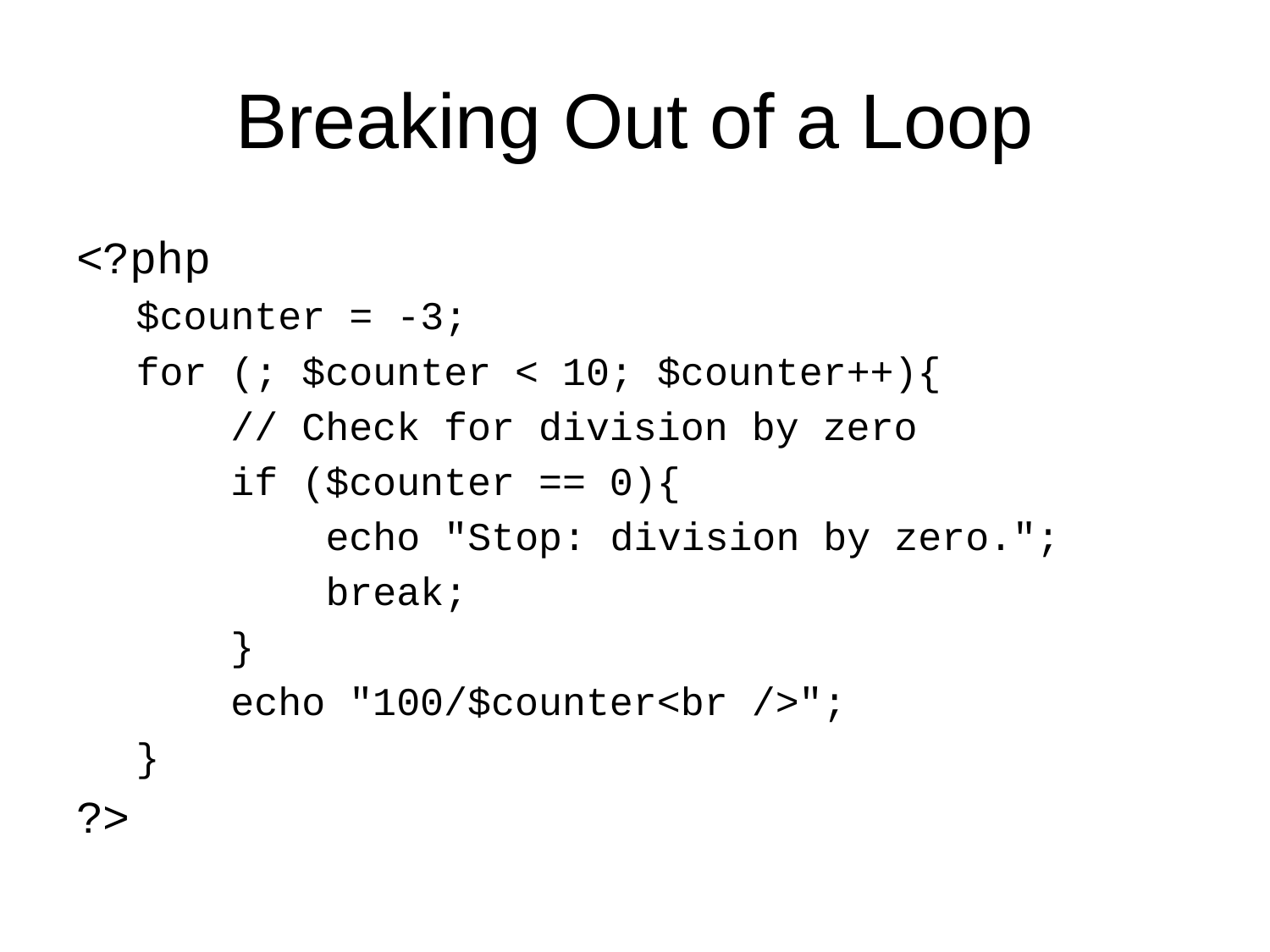

# Breaking Out of a Loop
<?php
$counter = -3;
for (; $counter < 10; $counter++){
    // Check for division by zero
    if ($counter == 0){
        echo "Stop: division by zero.";
        break;
    }
    echo "100/$counter<br />";
}
?>